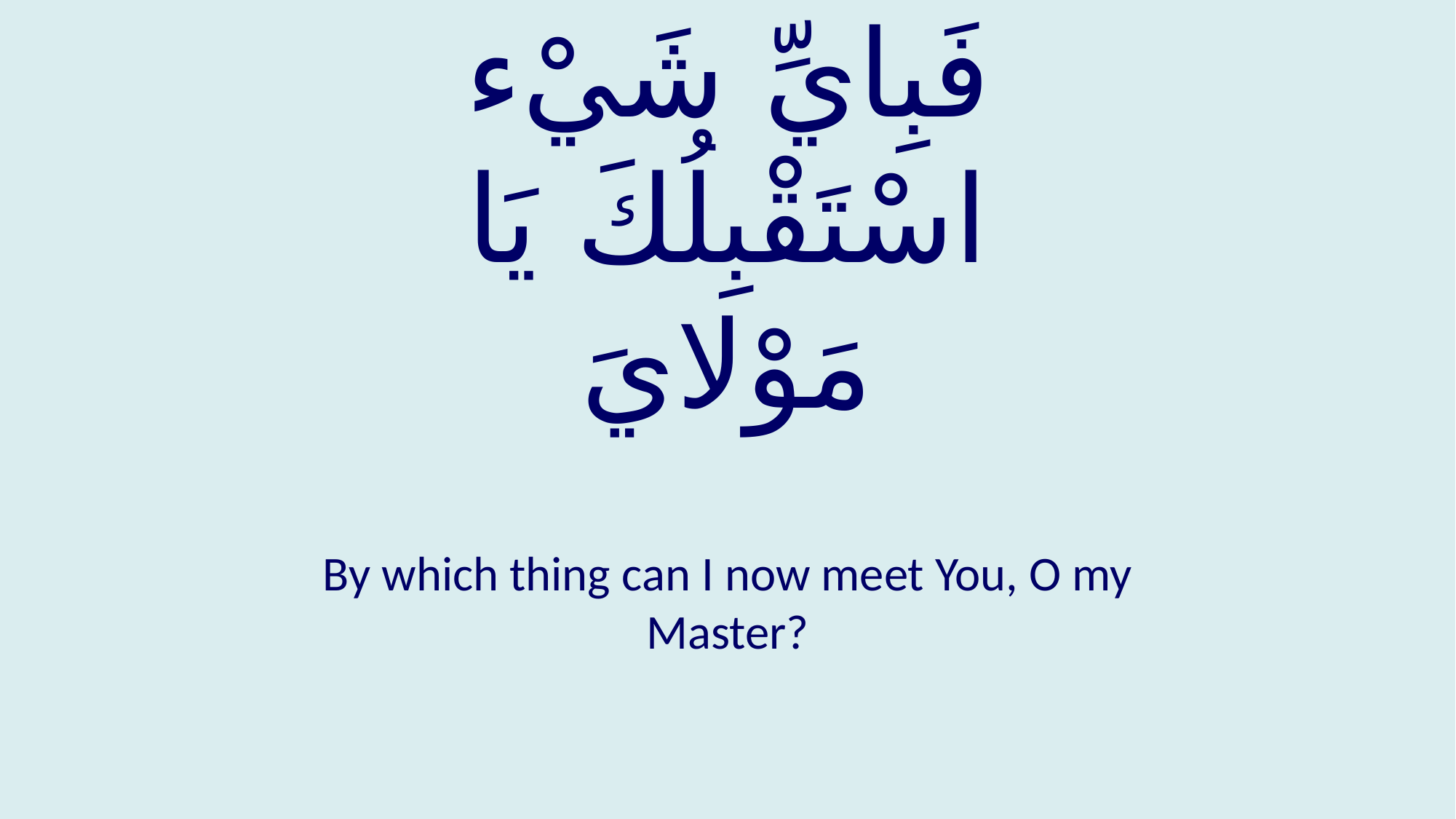

# فَبِايِّ شَيْء اسْتَقْبِلُكَ يَا مَوْلايَ
By which thing can I now meet You, O my Master?